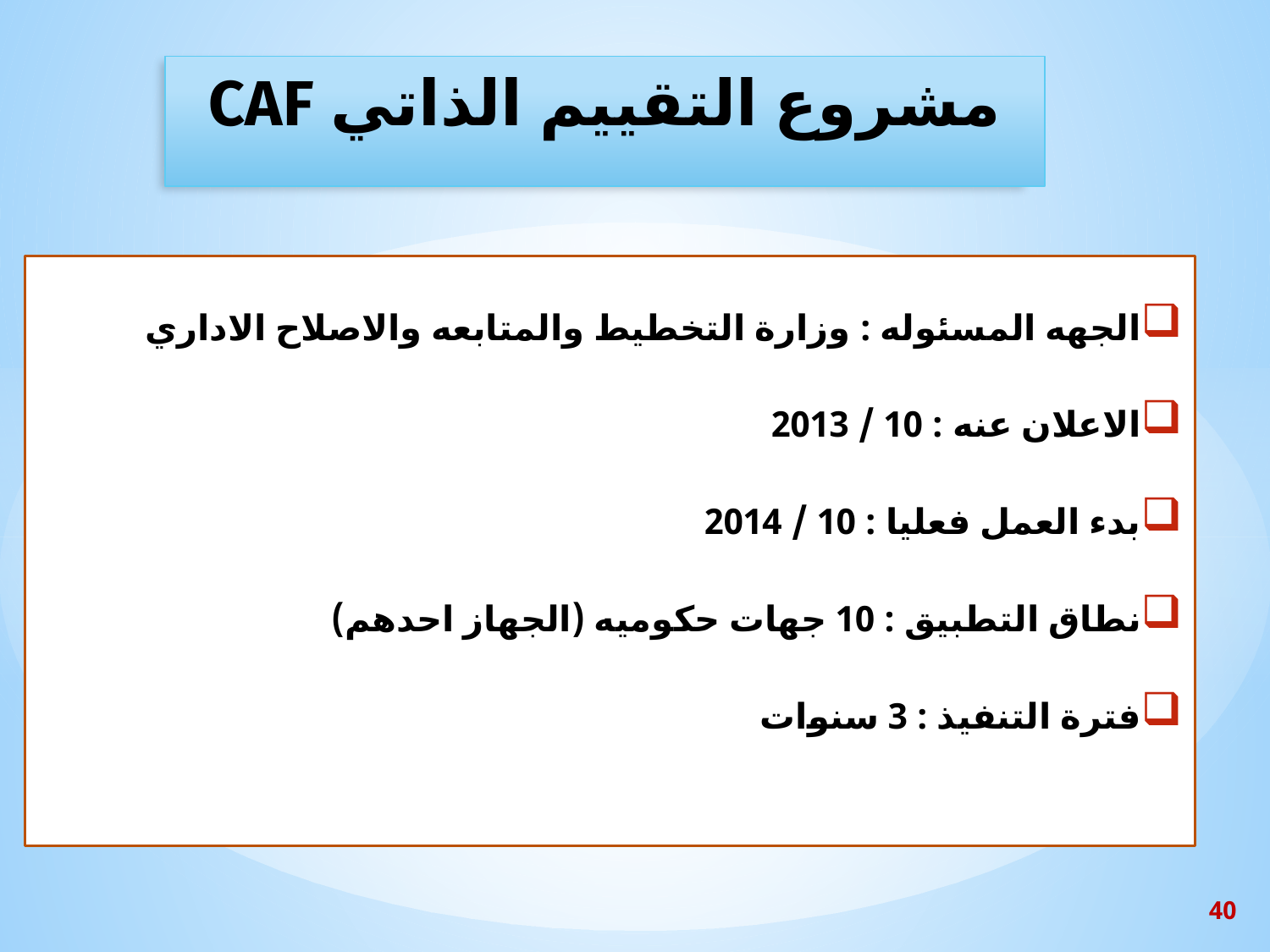

# مشروع التقييم الذاتي CAF
الجهه المسئوله : وزارة التخطيط والمتابعه والاصلاح الاداري
الاعلان عنه : 10 / 2013
بدء العمل فعليا : 10 / 2014
نطاق التطبيق : 10 جهات حكوميه (الجهاز احدهم)
فترة التنفيذ : 3 سنوات
40